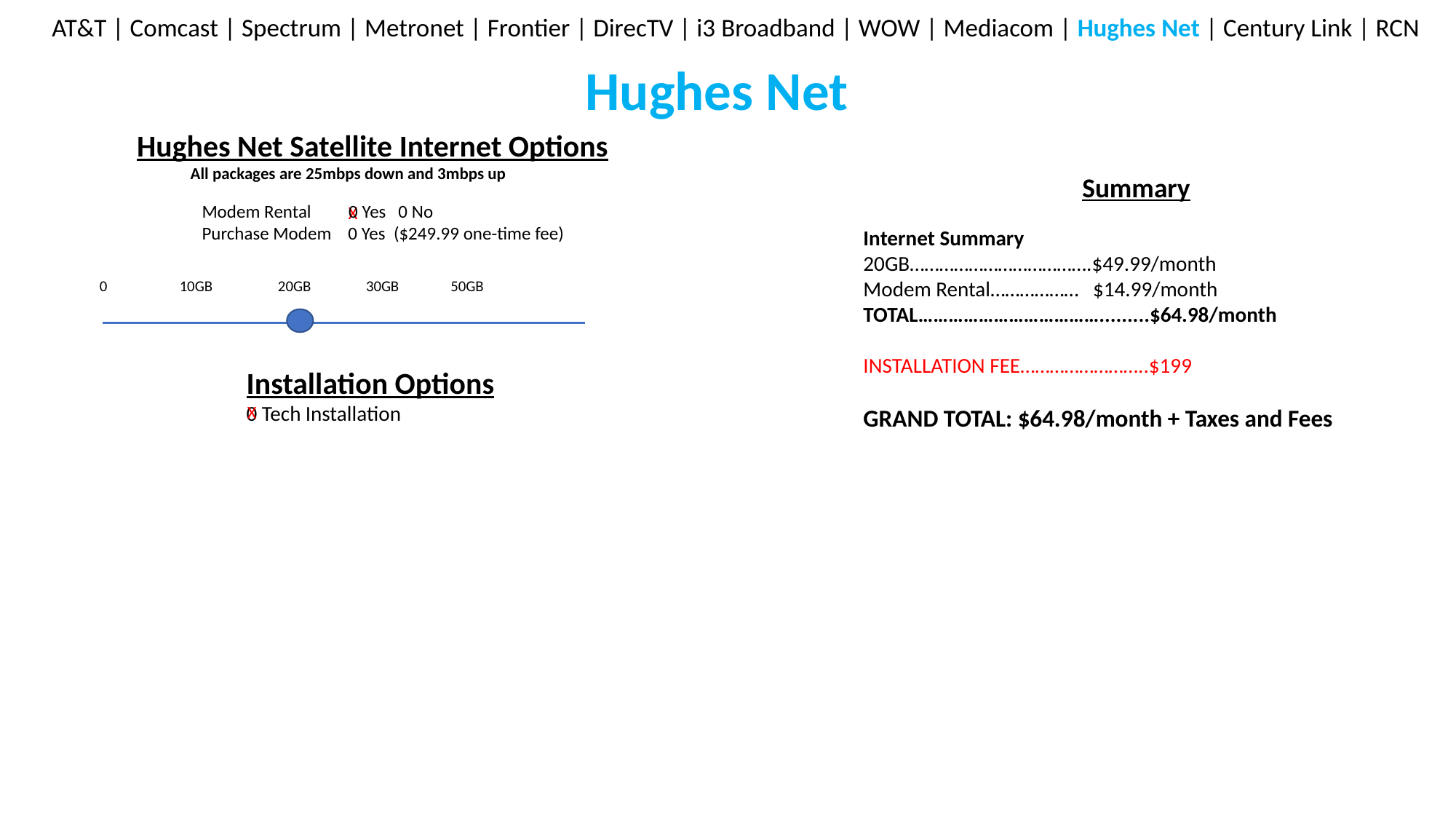

AT&T | Comcast | Spectrum | Metronet | Frontier | DirecTV | i3 Broadband | WOW | Mediacom | Hughes Net | Century Link | RCN
Hughes Net
Hughes Net Satellite Internet Options
              All packages are 25mbps down and 3mbps up
Summary
Modem Rental         0 Yes   0 No
Purchase Modem    0 Yes  ($249.99 one-time fee)

X

Internet Summary
20GB……………………………….$49.99/month
Modem Rental………………   $14.99/month
TOTAL……………………………….........$64.98/month

INSTALLATION FEE……………………..$199

GRAND TOTAL: $64.98/month + Taxes and Fees

0                     10GB                   20GB                30GB               50GB

Installation Options
0 Tech Installation
X